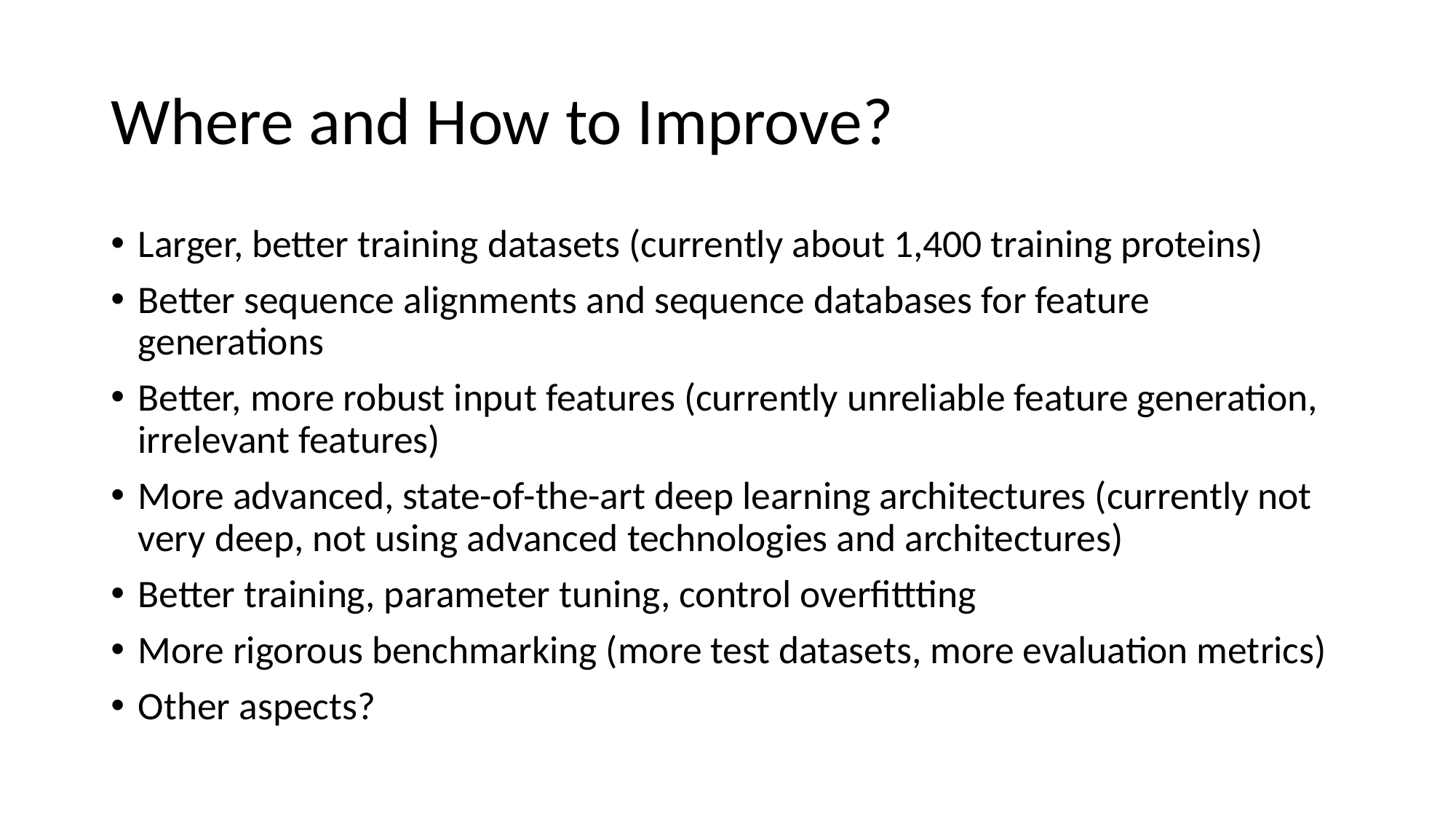

# Where and How to Improve?
Larger, better training datasets (currently about 1,400 training proteins)
Better sequence alignments and sequence databases for feature generations
Better, more robust input features (currently unreliable feature generation, irrelevant features)
More advanced, state-of-the-art deep learning architectures (currently not very deep, not using advanced technologies and architectures)
Better training, parameter tuning, control overfittting
More rigorous benchmarking (more test datasets, more evaluation metrics)
Other aspects?